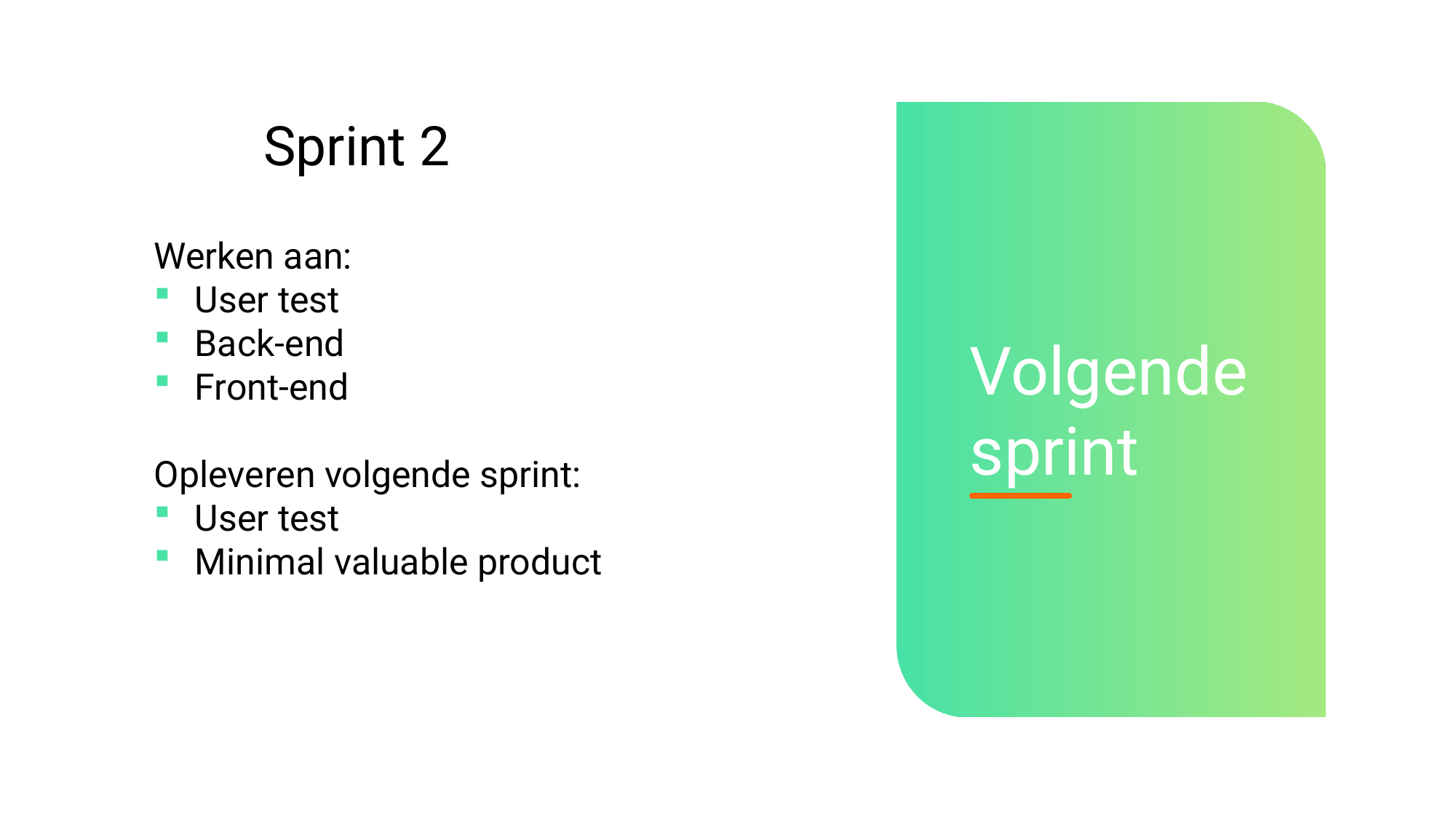

Sprint 2
Werken aan:
User test
Back-end
Front-end

Opleveren volgende sprint:
User test
Minimal valuable product
Volgende
sprint